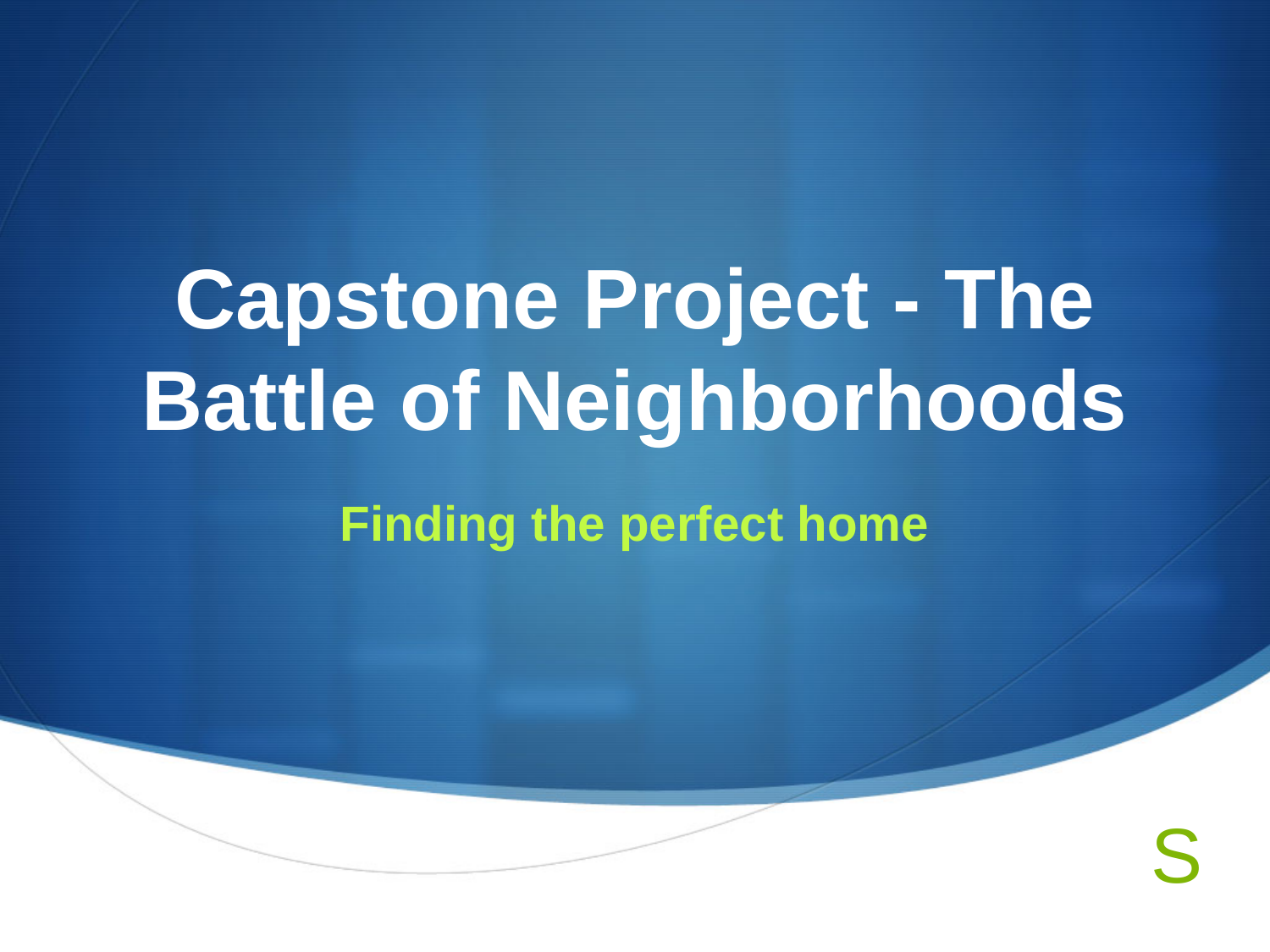

# Capstone Project - The Battle of Neighborhoods
Finding the perfect home